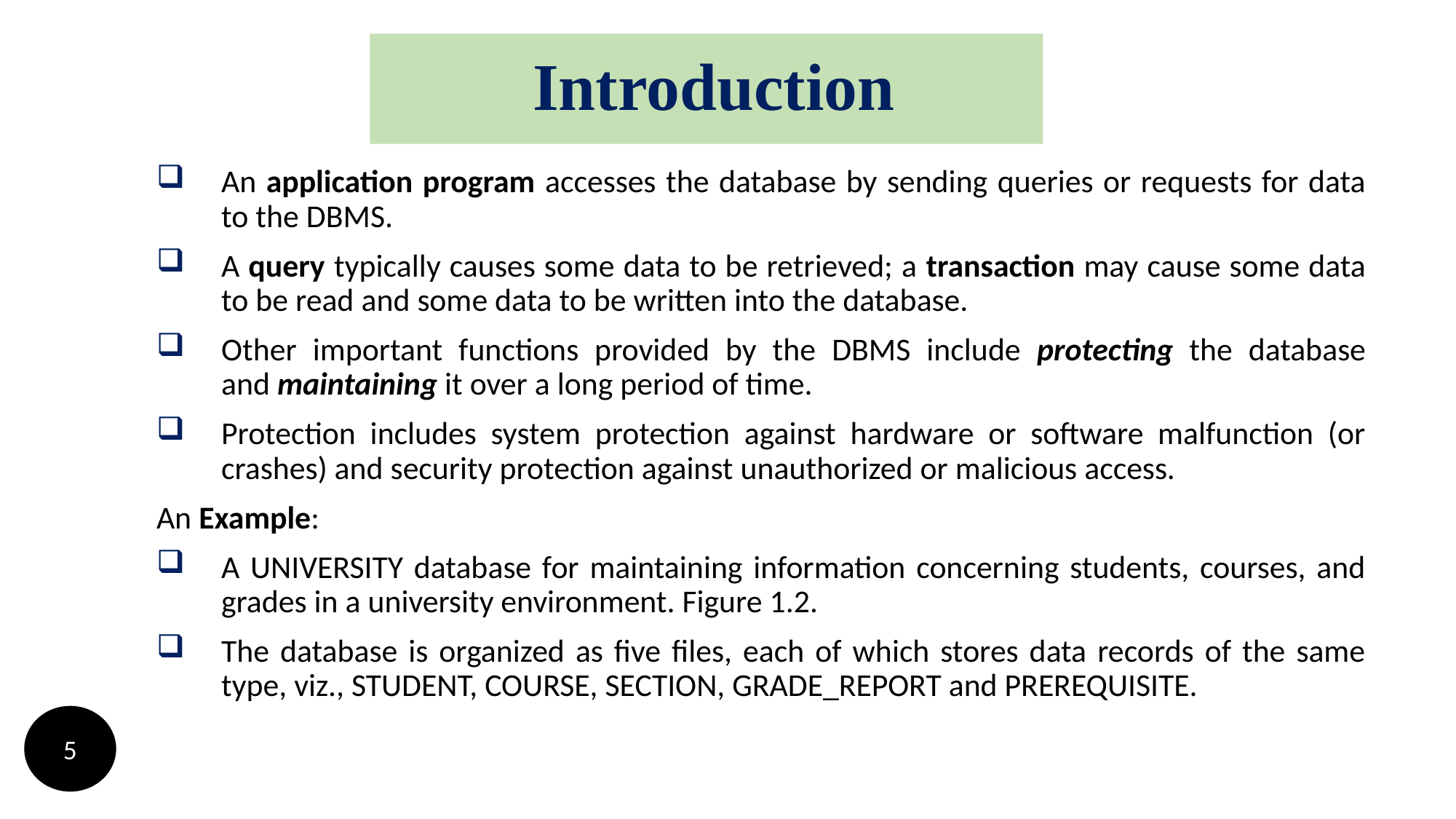

# Introduction
An application program accesses the database by sending queries or requests for data to the DBMS.
A query typically causes some data to be retrieved; a transaction may cause some data to be read and some data to be written into the database.
Other important functions provided by the DBMS include protecting the database
and maintaining it over a long period of time.
Protection includes system protection against hardware or software malfunction (or crashes) and security protection against unauthorized or malicious access.
An Example:
A UNIVERSITY database for maintaining information concerning students, courses, and grades in a university environment. Figure 1.2.
The database is organized as five files, each of which stores data records of the same type, viz., STUDENT, COURSE, SECTION, GRADE_REPORT and PREREQUISITE.
5